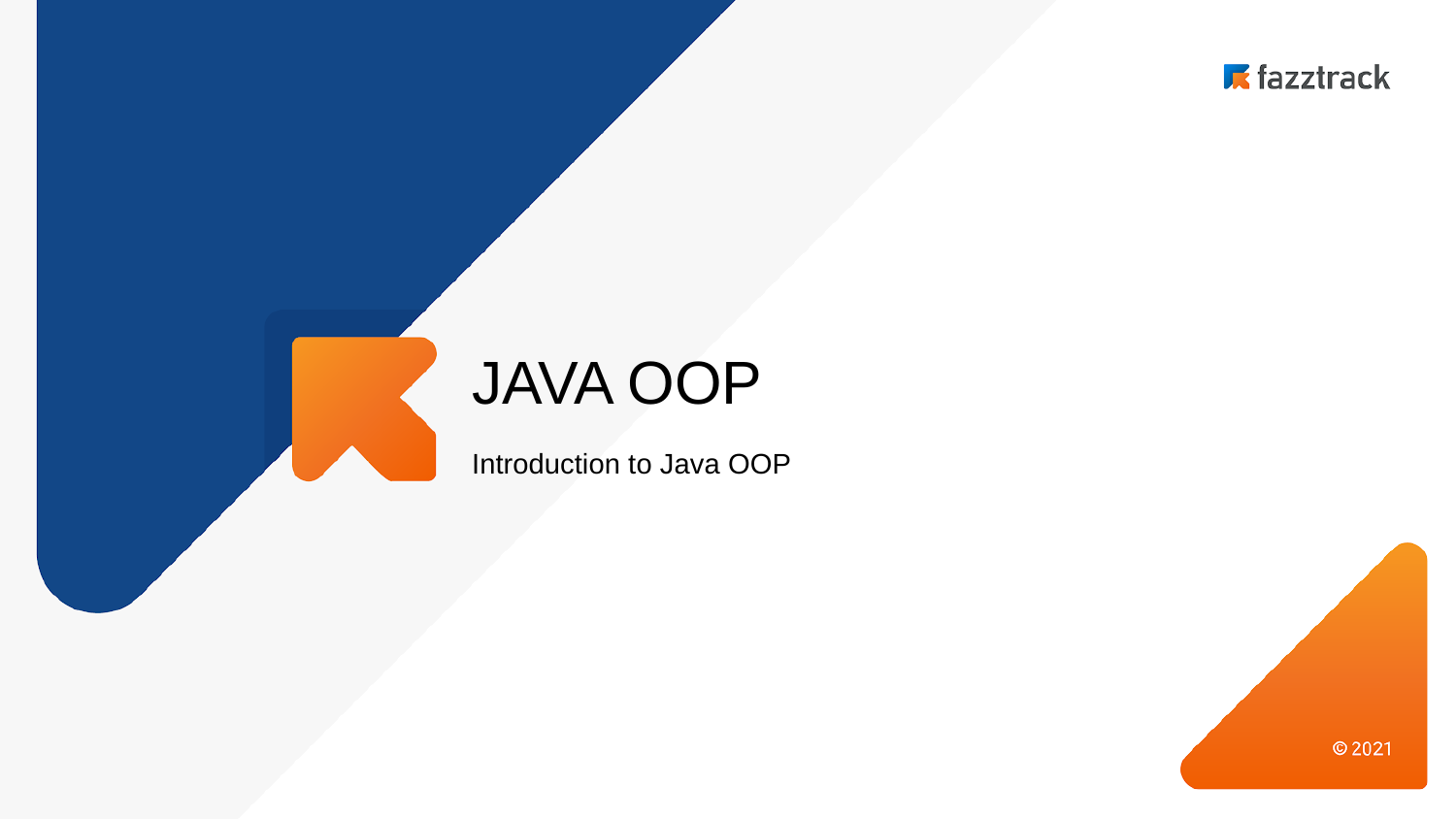

# JAVA OOP
Introduction to Java OOP